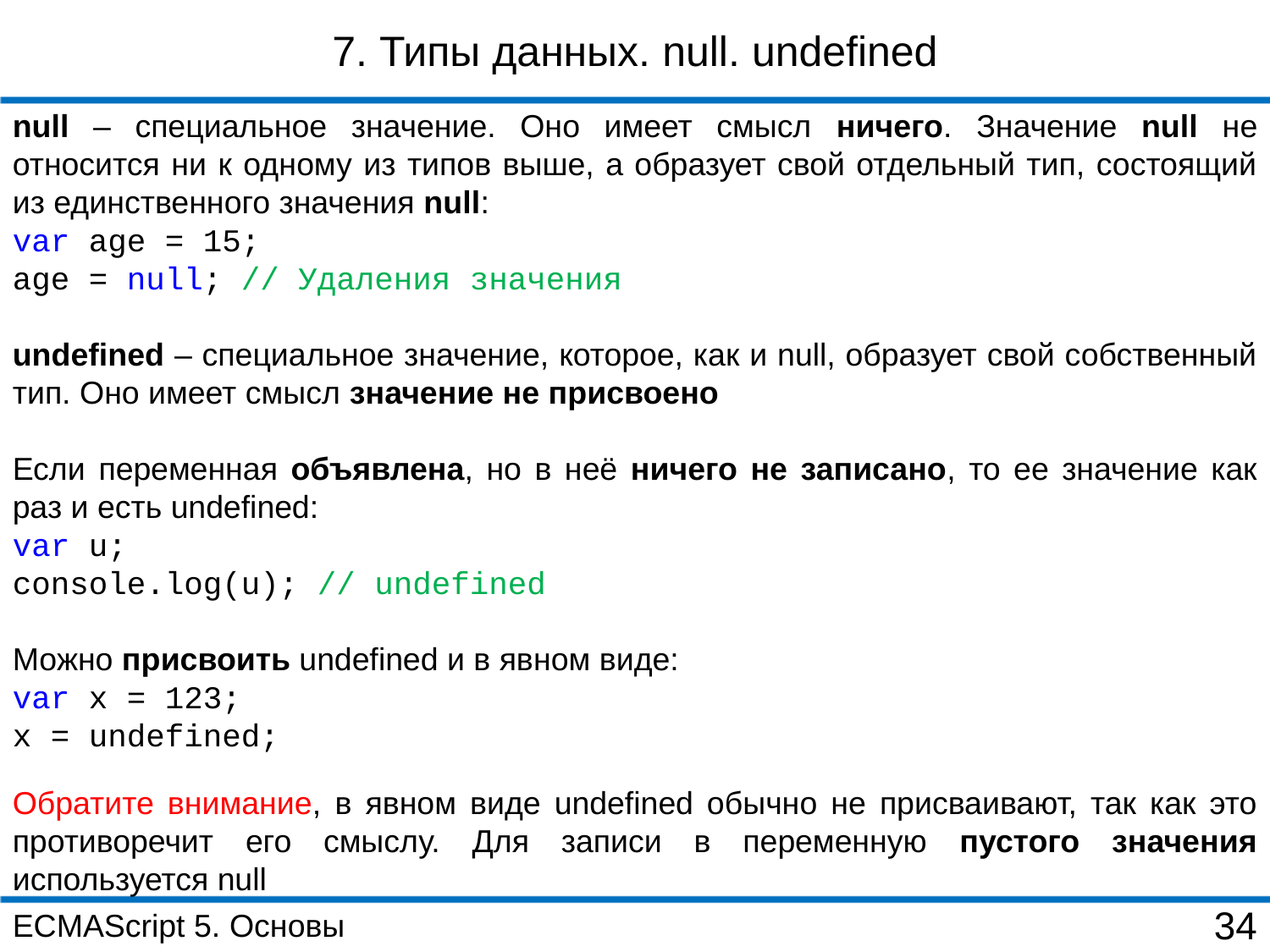

7. Типы данных. null. undefined
null – специальное значение. Оно имеет смысл ничего. Значение null не относится ни к одному из типов выше, а образует свой отдельный тип, состоящий из единственного значения null:
var age = 15;
age = null; // Удаления значения

undefined – специальное значение, которое, как и null, образует свой собственный тип. Оно имеет смысл значение не присвоено

Если переменная объявлена, но в неё ничего не записано, то ее значение как раз и есть undefined:
var u;
console.log(u); // undefined

Можно присвоить undefined и в явном виде:
var x = 123;
x = undefined;

Обратите внимание, в явном виде undefined обычно не присваивают, так как это противоречит его смыслу. Для записи в переменную пустого значения используется null
ECMAScript 5. Основы
34